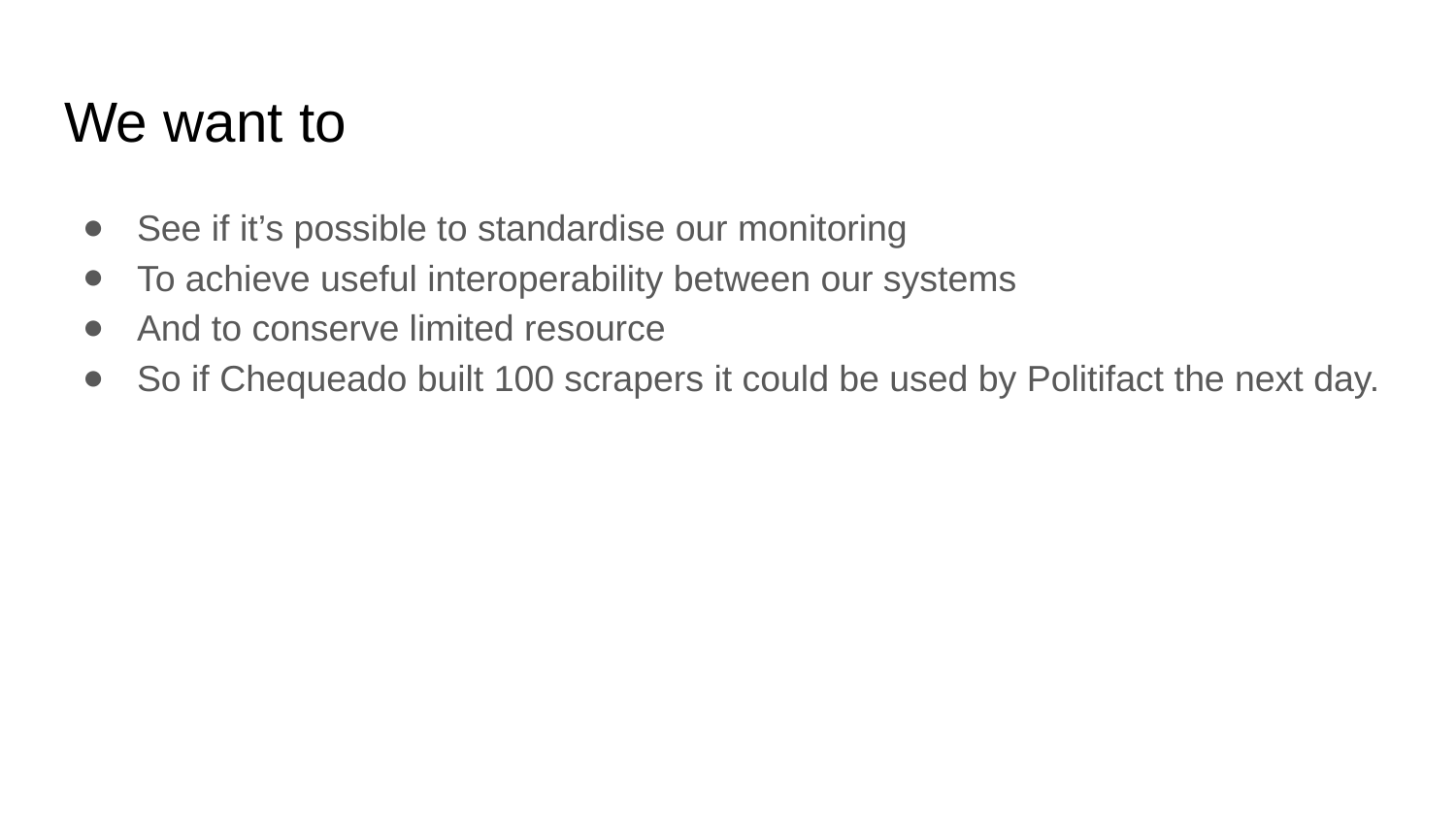

# We want to
See if it’s possible to standardise our monitoring
To achieve useful interoperability between our systems
And to conserve limited resource
So if Chequeado built 100 scrapers it could be used by Politifact the next day.